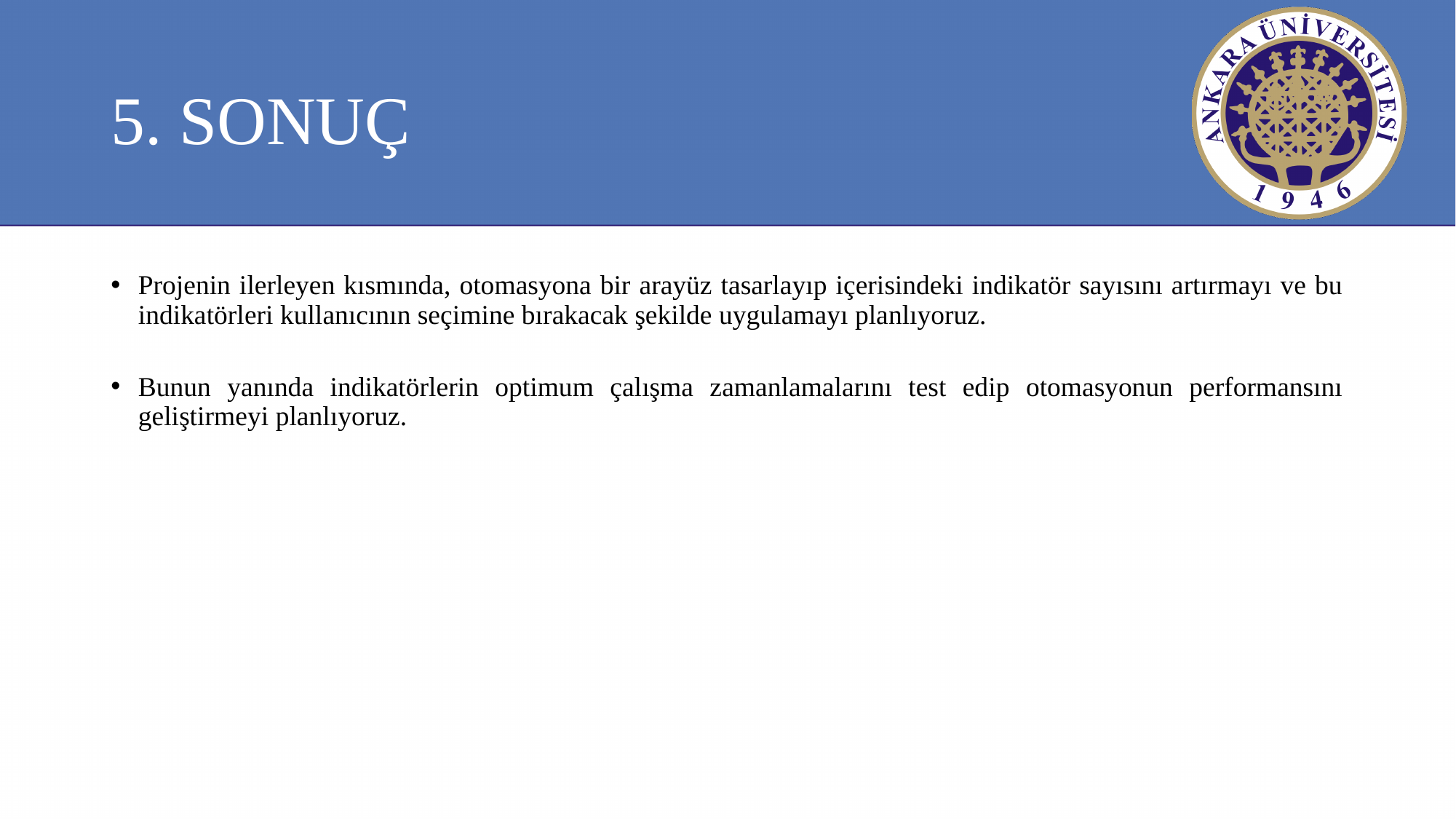

# 5. SONUÇ
Projenin ilerleyen kısmında, otomasyona bir arayüz tasarlayıp içerisindeki indikatör sayısını artırmayı ve bu indikatörleri kullanıcının seçimine bırakacak şekilde uygulamayı planlıyoruz.
Bunun yanında indikatörlerin optimum çalışma zamanlamalarını test edip otomasyonun performansını geliştirmeyi planlıyoruz.